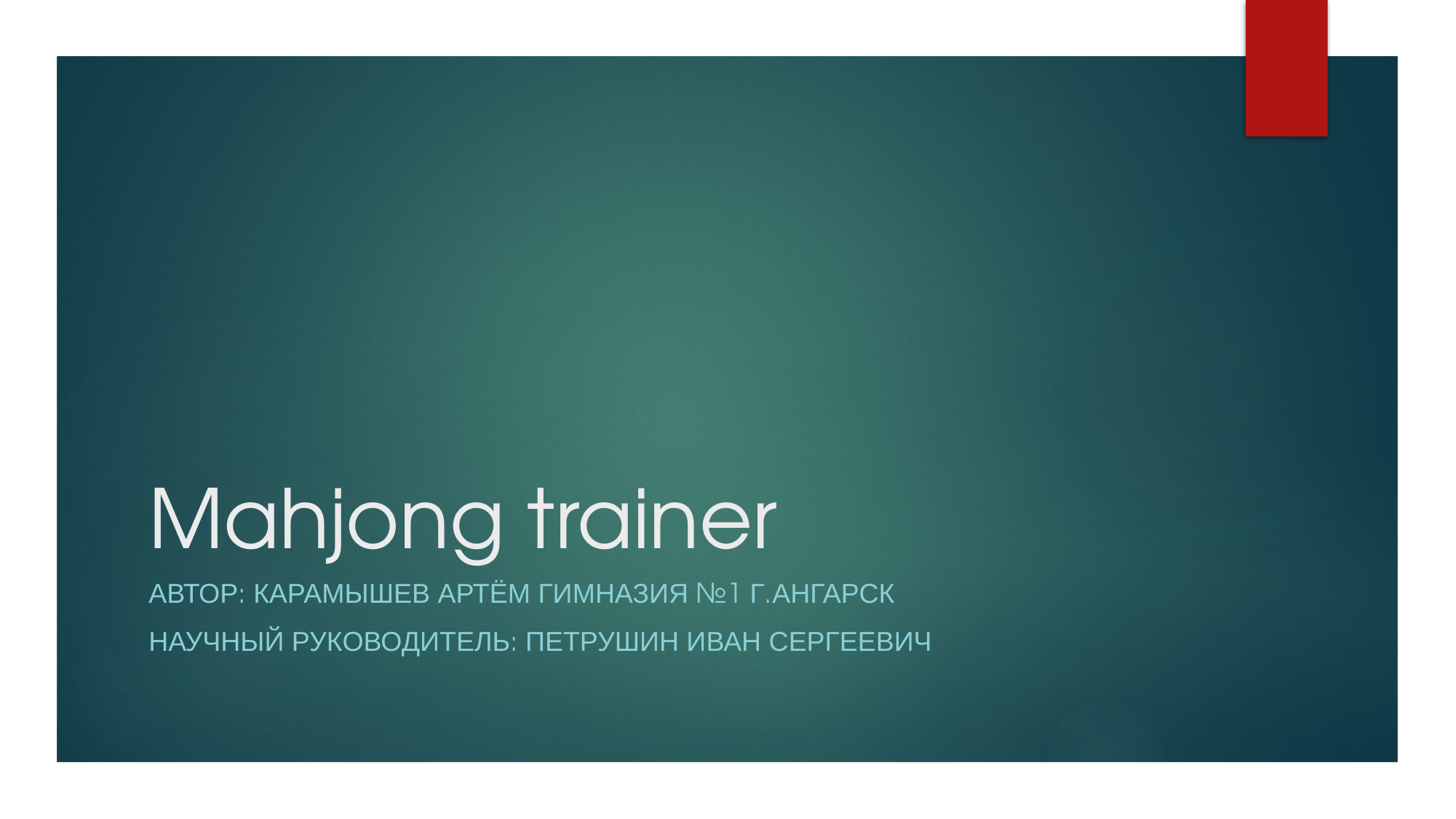

# Mahjong trainer
АВТОР: Карамышев артём Гимназия №1 г.ангарск
НАУЧНЫЙ РУКОВОДИТЕЛЬ: ПЕТРУШИН ИВАН СЕРГЕЕВИЧ